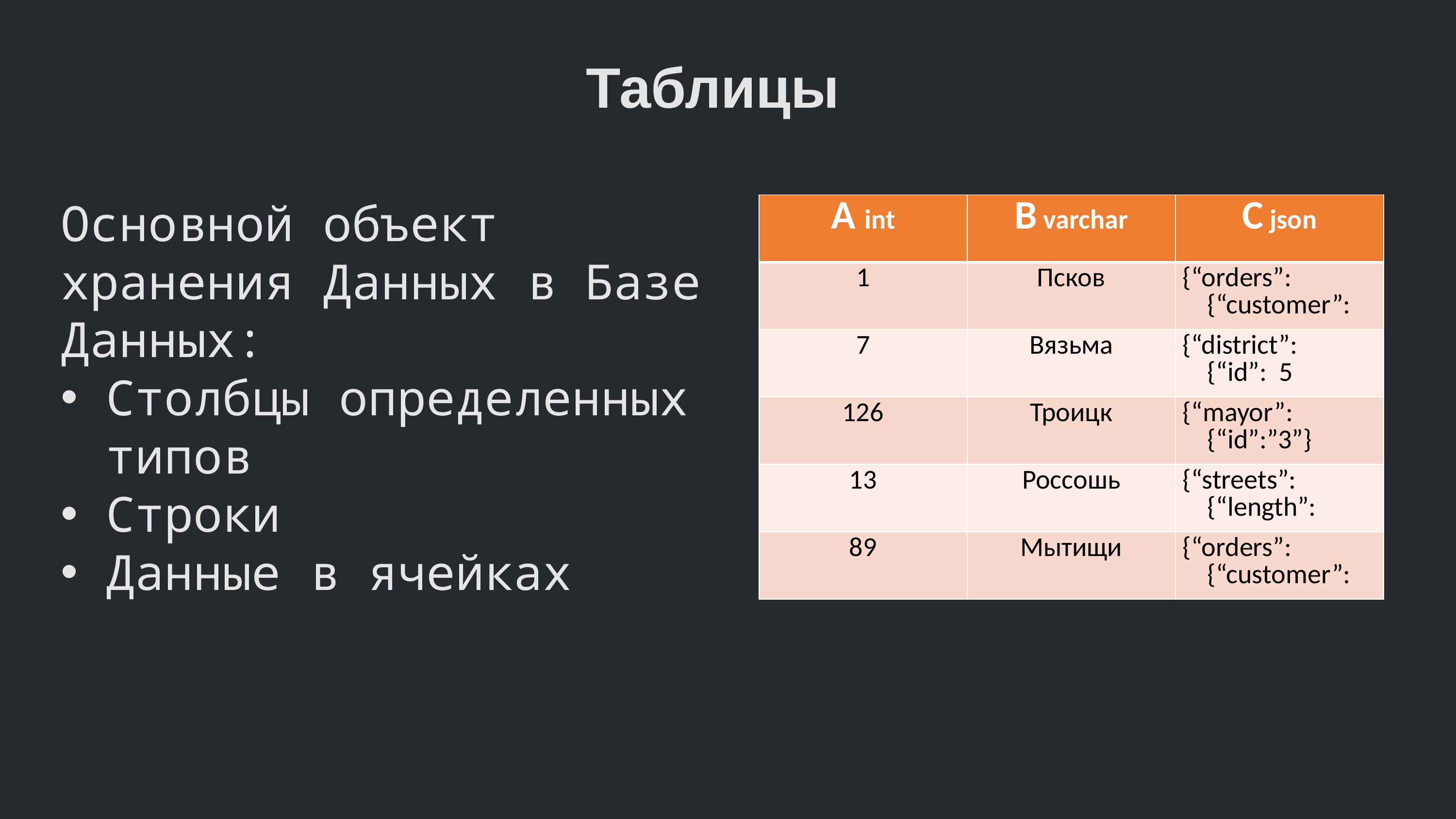

Таблицы
Основной объект хранения Данных в Базе Данных:
Столбцы определенных типов
Строки
Данные в ячейках

| A int | B varchar | C json |
| --- | --- | --- |
| 1 | Псков | {“orders”: {“customer”: |
| 7 | Вязьма | {“district”: {“id”: 5 |
| 126 | Троицк | {“mayor”: {“id”:”3”} |
| 13 | Россошь | {“streets”: {“length”: |
| 89 | Мытищи | {“orders”: {“customer”: |